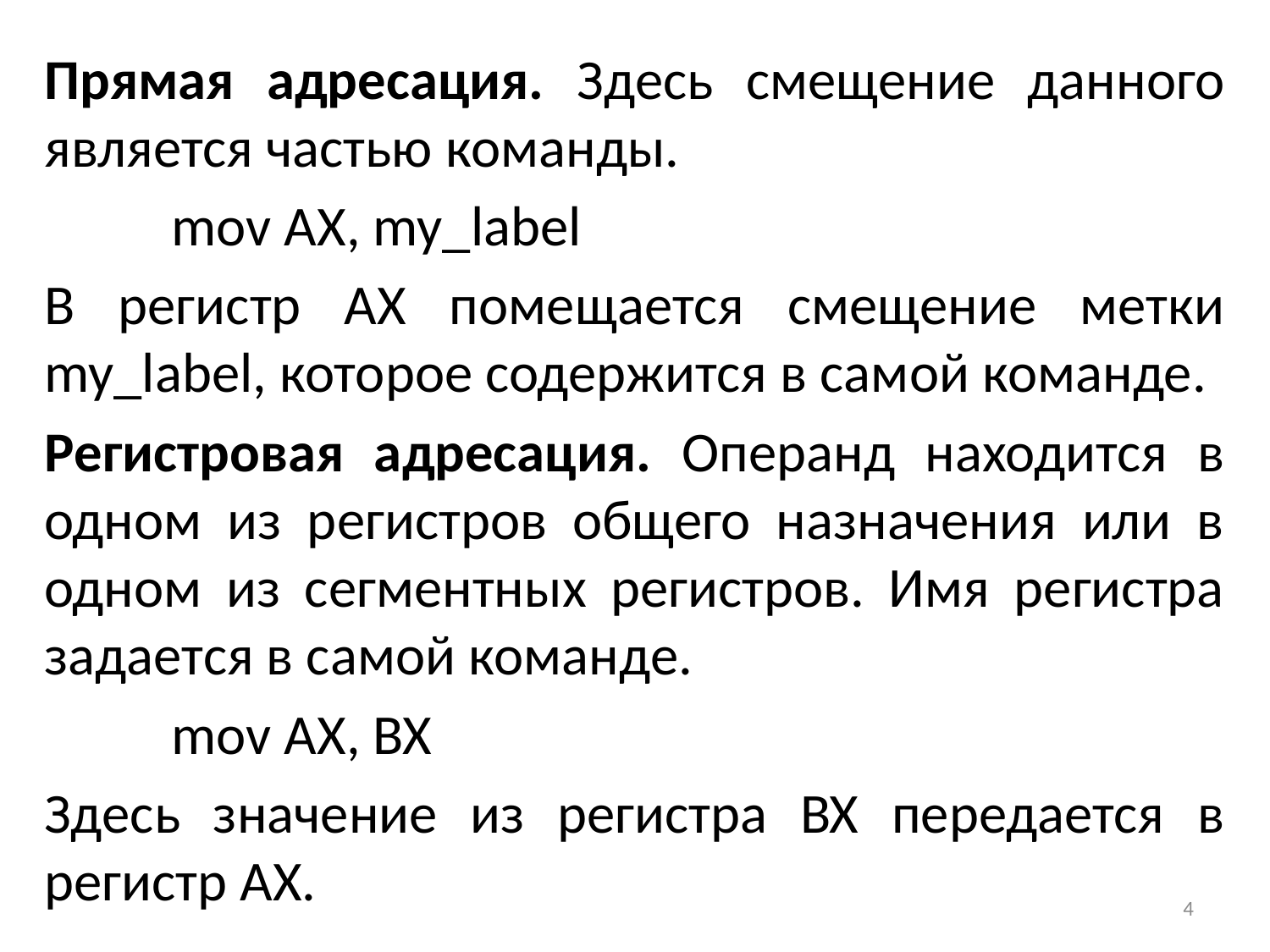

Прямая адресация. Здесь смещение данного является частью команды.
	mov AX, my_label
В регистр AX помещается смещение метки my_label, которое содержится в самой команде.
Регистровая адресация. Операнд находится в одном из регистров общего назначения или в одном из сегментных регистров. Имя регистра задается в самой команде.
	mov AX, BX
Здесь значение из регистра BX передается в регистр AX.
4